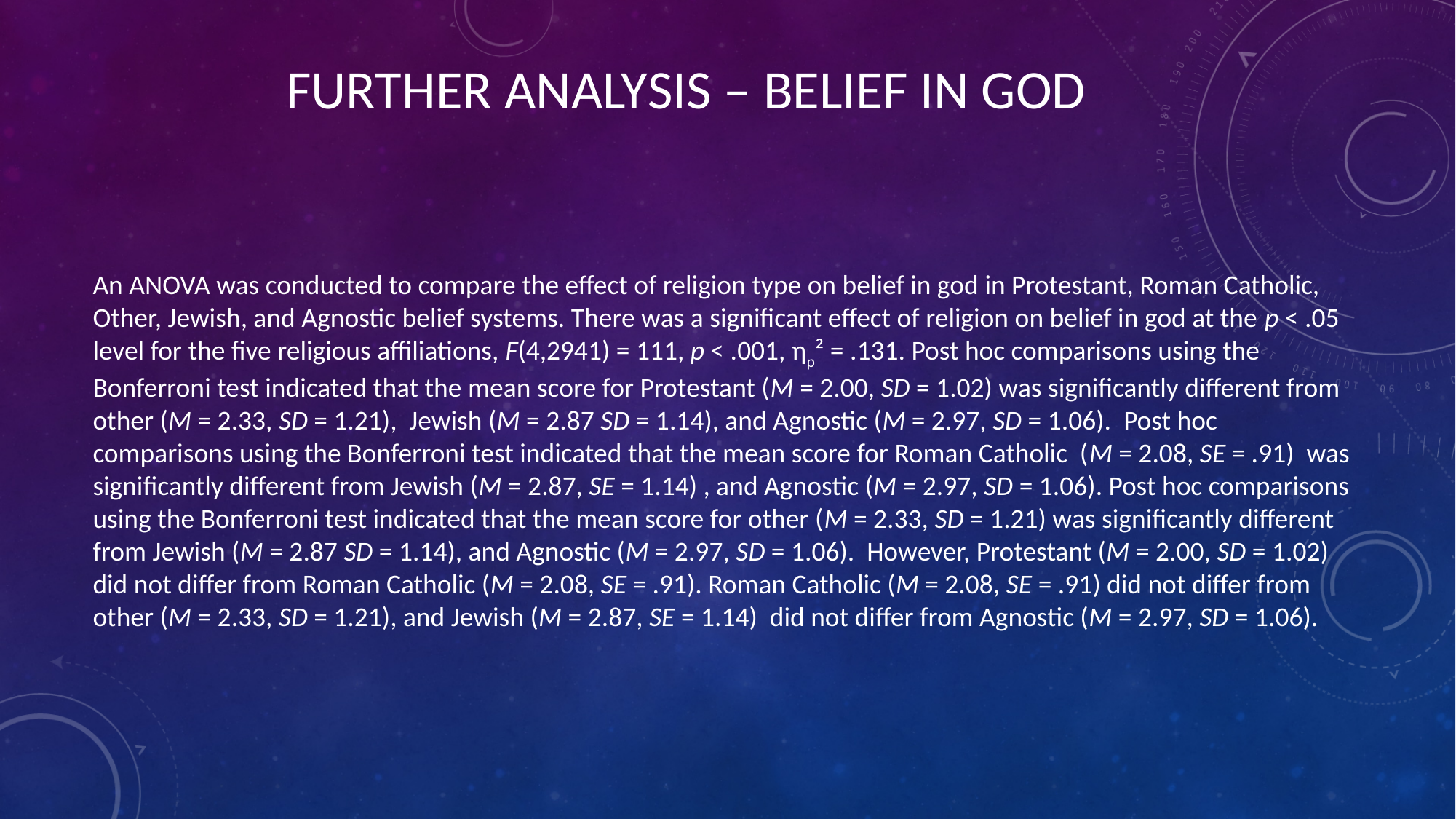

# Further Analysis – Belief in God
An ANOVA was conducted to compare the effect of religion type on belief in god in Protestant, Roman Catholic, Other, Jewish, and Agnostic belief systems. There was a significant effect of religion on belief in god at the p < .05 level for the five religious affiliations, F(4,2941) = 111, p < .001, ηp² = .131. Post hoc comparisons using the Bonferroni test indicated that the mean score for Protestant (M = 2.00, SD = 1.02) was significantly different from other (M = 2.33, SD = 1.21),  Jewish (M = 2.87 SD = 1.14), and Agnostic (M = 2.97, SD = 1.06).  Post hoc comparisons using the Bonferroni test indicated that the mean score for Roman Catholic  (M = 2.08, SE = .91)  was significantly different from Jewish (M = 2.87, SE = 1.14) , and Agnostic (M = 2.97, SD = 1.06). Post hoc comparisons using the Bonferroni test indicated that the mean score for other (M = 2.33, SD = 1.21) was significantly different from Jewish (M = 2.87 SD = 1.14), and Agnostic (M = 2.97, SD = 1.06).  However, Protestant (M = 2.00, SD = 1.02) did not differ from Roman Catholic (M = 2.08, SE = .91). Roman Catholic (M = 2.08, SE = .91) did not differ from other (M = 2.33, SD = 1.21), and Jewish (M = 2.87, SE = 1.14)  did not differ from Agnostic (M = 2.97, SD = 1.06).